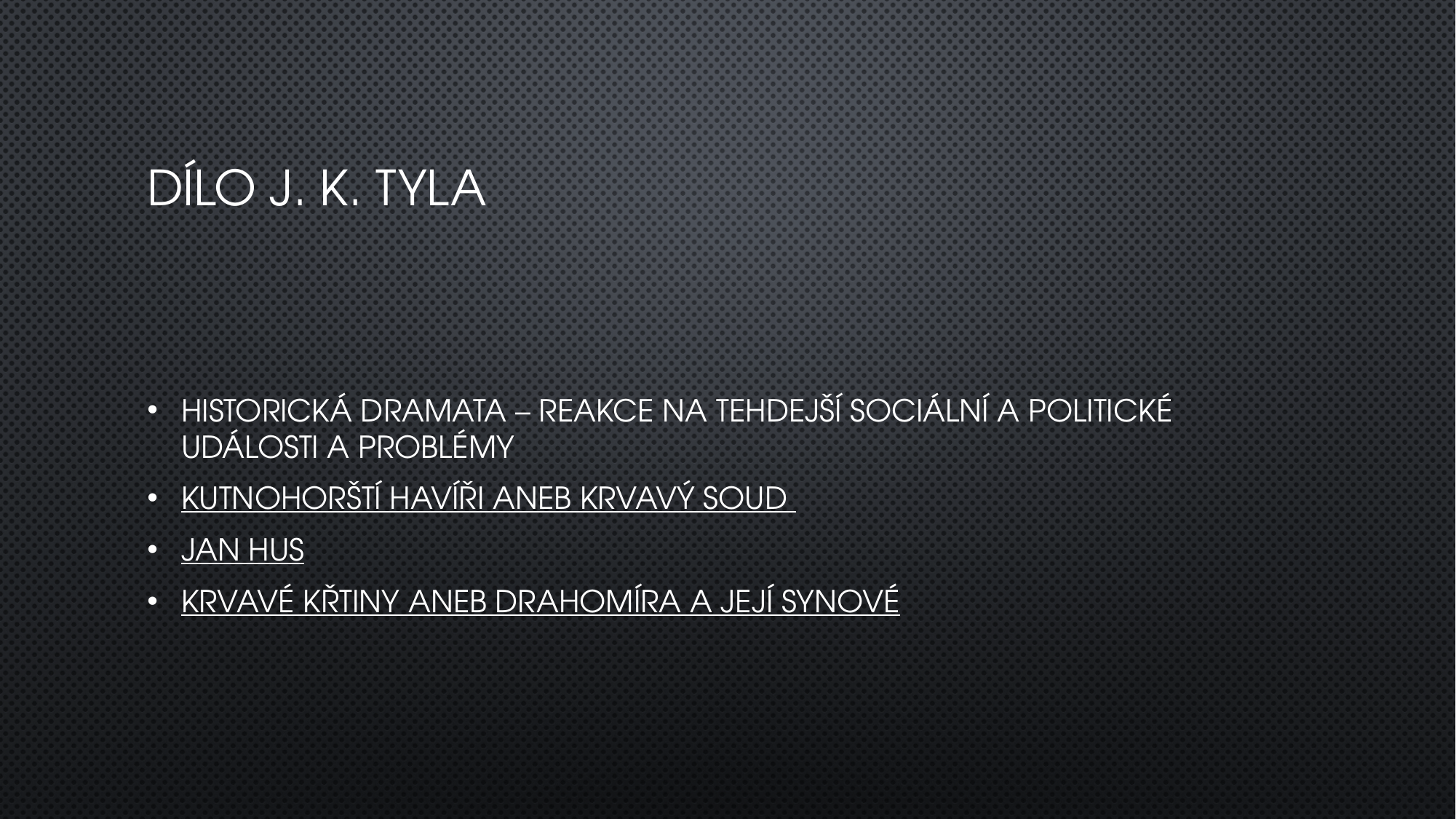

# Dílo J. K. Tyla
Historická dramata – reakce na tehdejší sociální a politické události a problémy
Kutnohorští havíři aneb Krvavý soud
Jan Hus
Krvavé křtiny aneb Drahomíra a její synové